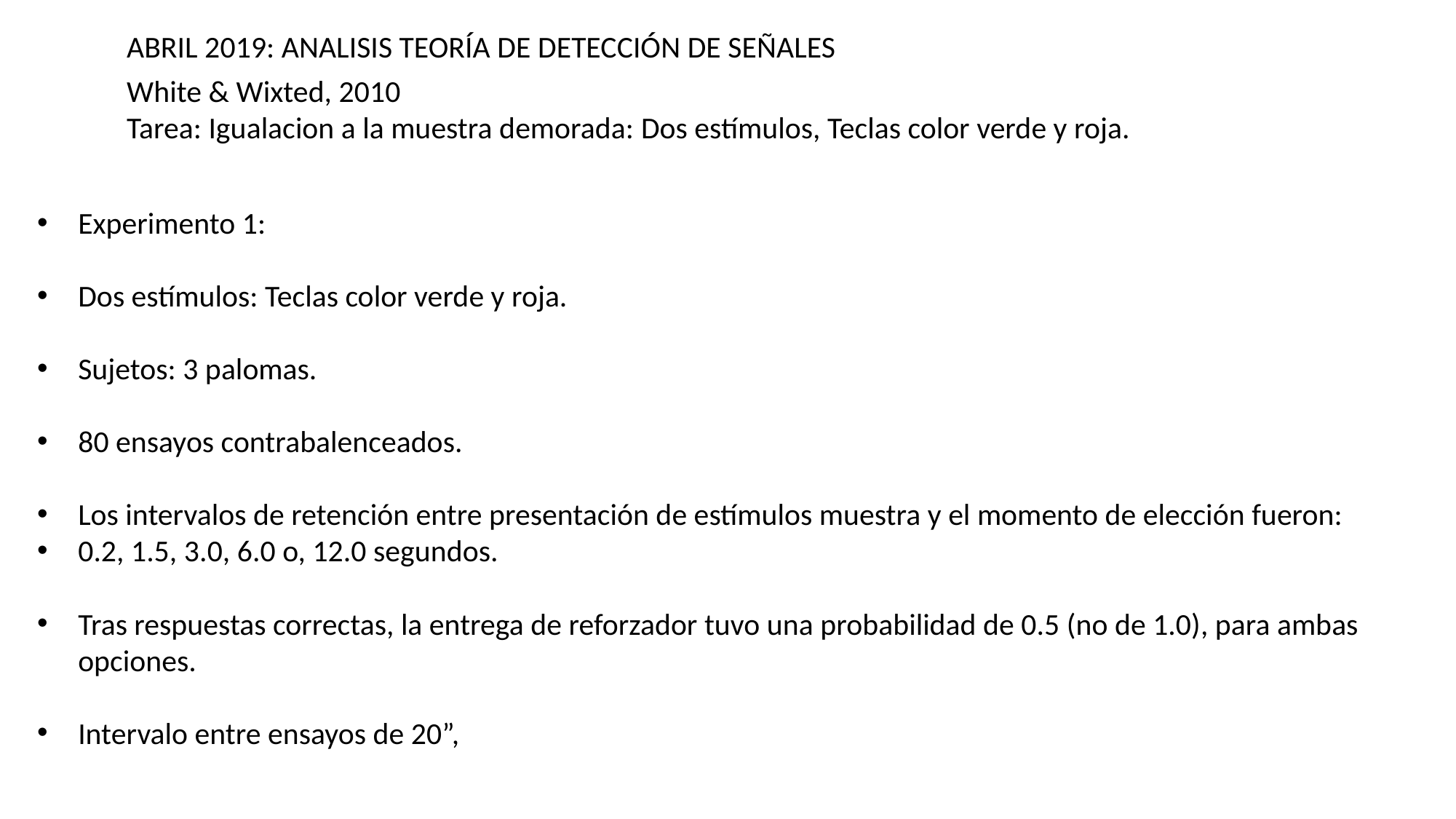

ABRIL 2019: ANALISIS TEORÍA DE DETECCIÓN DE SEÑALES
White & Wixted, 2010
Tarea: Igualacion a la muestra demorada: Dos estímulos, Teclas color verde y roja.
Experimento 1:

Dos estímulos: Teclas color verde y roja.

Sujetos: 3 palomas.

80 ensayos contrabalenceados.

Los intervalos de retención entre presentación de estímulos muestra y el momento de elección fueron:
0.2, 1.5, 3.0, 6.0 o, 12.0 segundos.

Tras respuestas correctas, la entrega de reforzador tuvo una probabilidad de 0.5 (no de 1.0), para ambas opciones.

Intervalo entre ensayos de 20”,